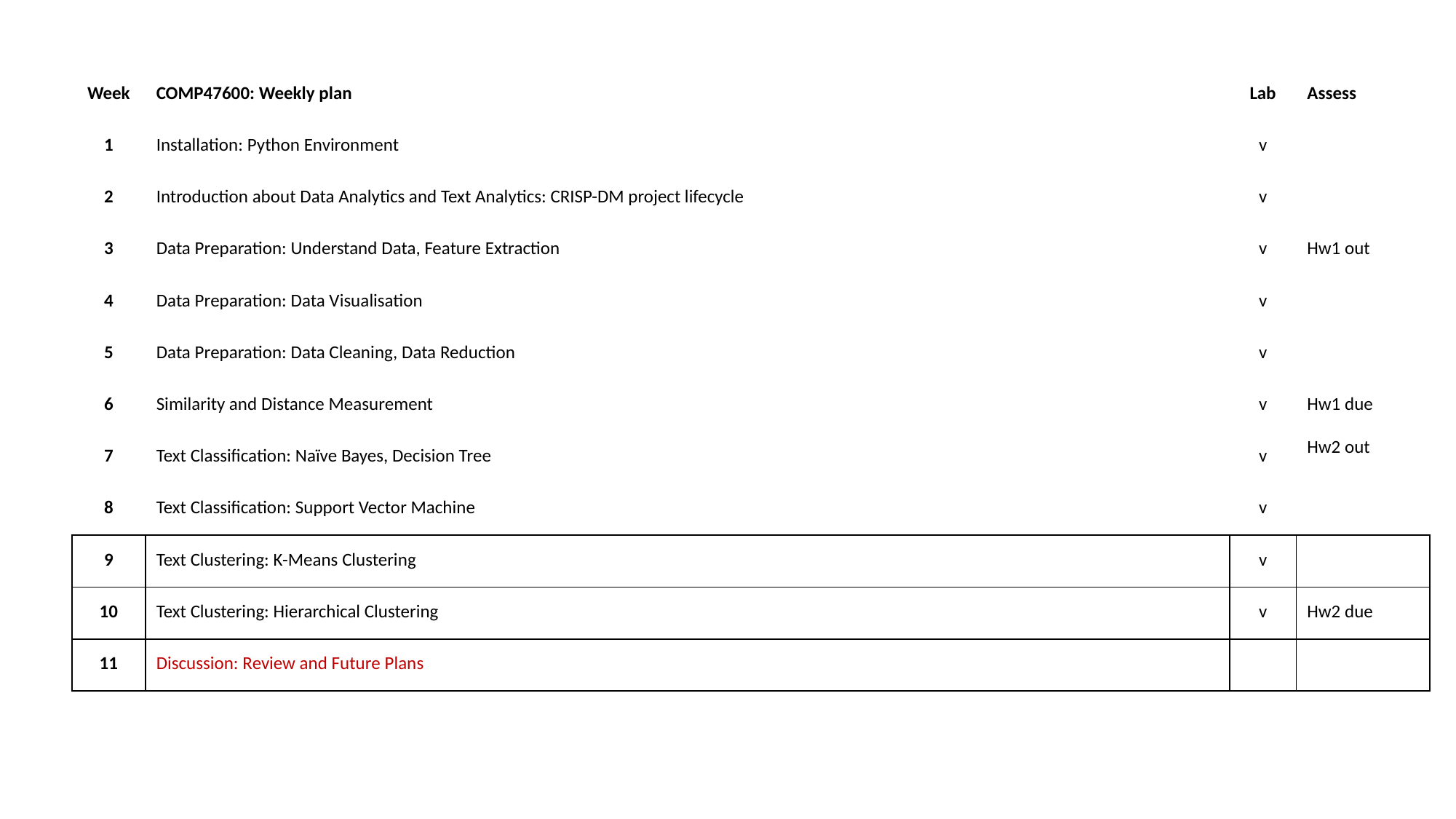

| Week | COMP47600: Weekly plan | Lab | Assess |
| --- | --- | --- | --- |
| 1 | Installation: Python Environment | v |  |
| 2 | Introduction about Data Analytics and Text Analytics: CRISP-DM project lifecycle | v |  |
| 3 | Data Preparation: Understand Data, Feature Extraction | v | Hw1 out |
| 4 | Data Preparation: Data Visualisation | v |  |
| 5 | Data Preparation: Data Cleaning, Data Reduction | v |  |
| 6 | Similarity and Distance Measurement | v | Hw1 due |
| 7 | Text Classification: Naïve Bayes, Decision Tree | v | Hw2 out |
| 8 | Text Classification: Support Vector Machine | v |  |
| 9 | Text Clustering: K-Means Clustering | v |  |
| 10 | Text Clustering: Hierarchical Clustering | v | Hw2 due |
| 11 | Discussion: Review and Future Plans |  |  |